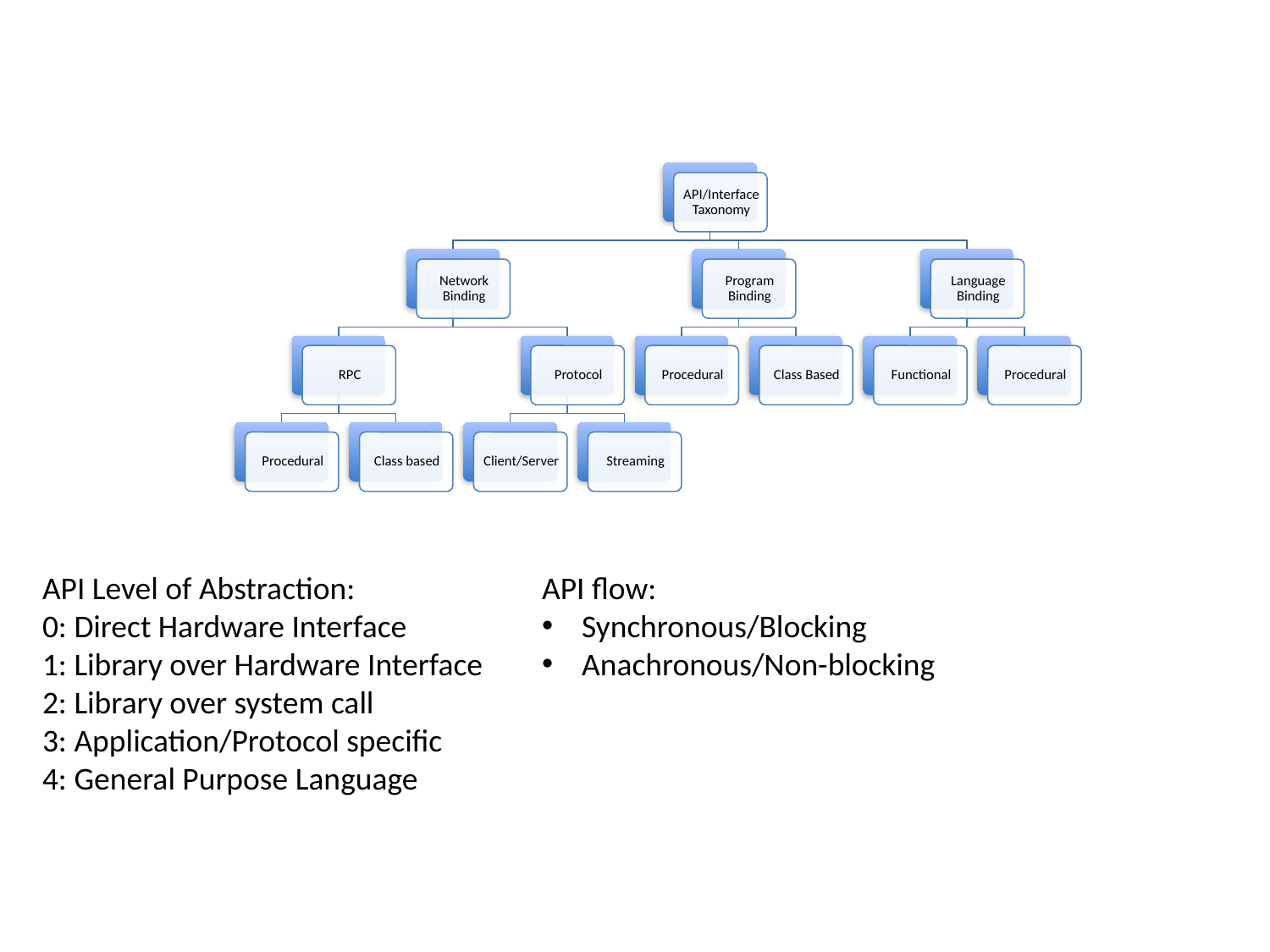

API/Interface Taxonomy
Network Binding
RPC
Procedural
Class based
Protocol
Client/Server
Streaming
Program Binding
Procedural
Class Based
Language Binding
Functional
Procedural
API Level of Abstraction:
0: Direct Hardware Interface
1: Library over Hardware Interface
2: Library over system call
3: Application/Protocol specific
4: General Purpose Language
API flow:
Synchronous/Blocking
Anachronous/Non-blocking